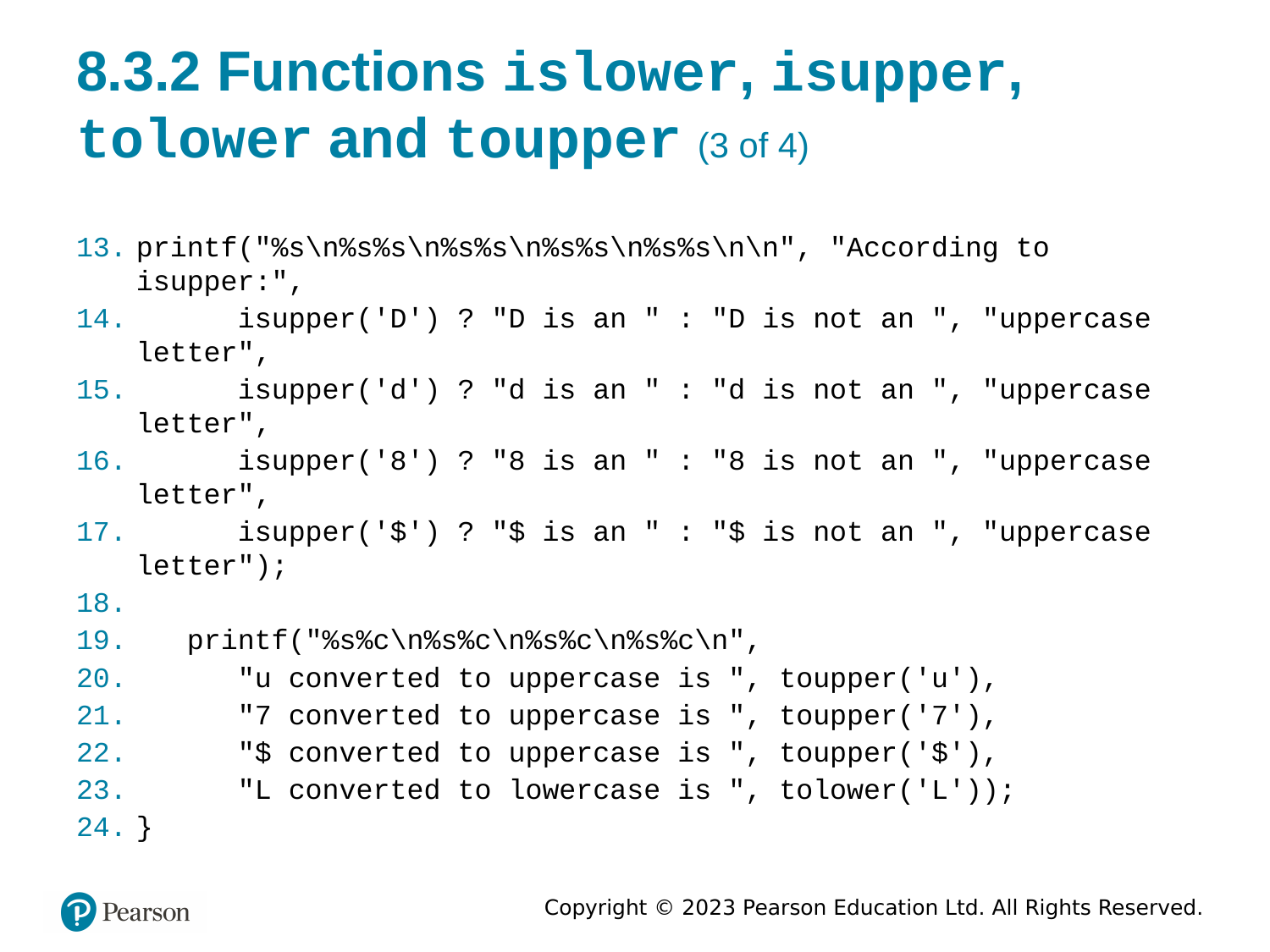

# 8.3.2 Functions islower, isupper, tolower and toupper (3 of 4)
printf("%s\n%s%s\n%s%s\n%s%s\n%s%s\n\n", "According to isupper:",
      isupper('D') ? "D is an " : "D is not an ", "uppercase letter",
      isupper('d') ? "d is an " : "d is not an ", "uppercase letter",
      isupper('8') ? "8 is an " : "8 is not an ", "uppercase letter",
      isupper('$') ? "$ is an " : "$ is not an ", "uppercase letter");

   printf("%s%c\n%s%c\n%s%c\n%s%c\n",
      "u converted to uppercase is ", toupper('u'),
      "7 converted to uppercase is ", toupper('7'),
      "$ converted to uppercase is ", toupper('$'),
      "L converted to lowercase is ", tolower('L'));
}